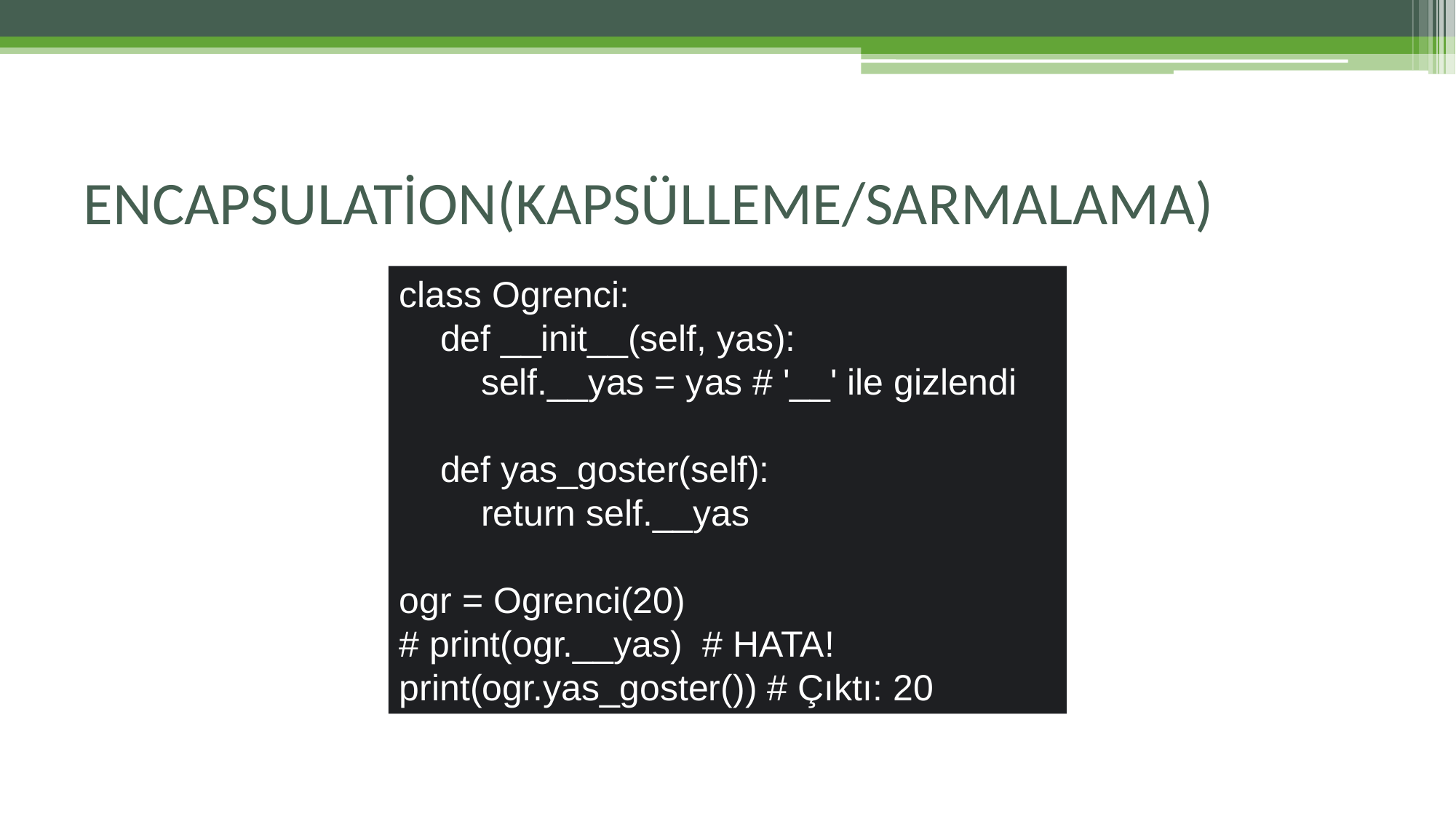

# ENCAPSULATİON(KAPSÜLLEME/SARMALAMA)
class Ogrenci:
    def __init__(self, yas):
        self.__yas = yas # '__' ile gizlendi

    def yas_goster(self):
        return self.__yas

ogr = Ogrenci(20)
# print(ogr.__yas)  # HATA!
print(ogr.yas_goster()) # Çıktı: 20